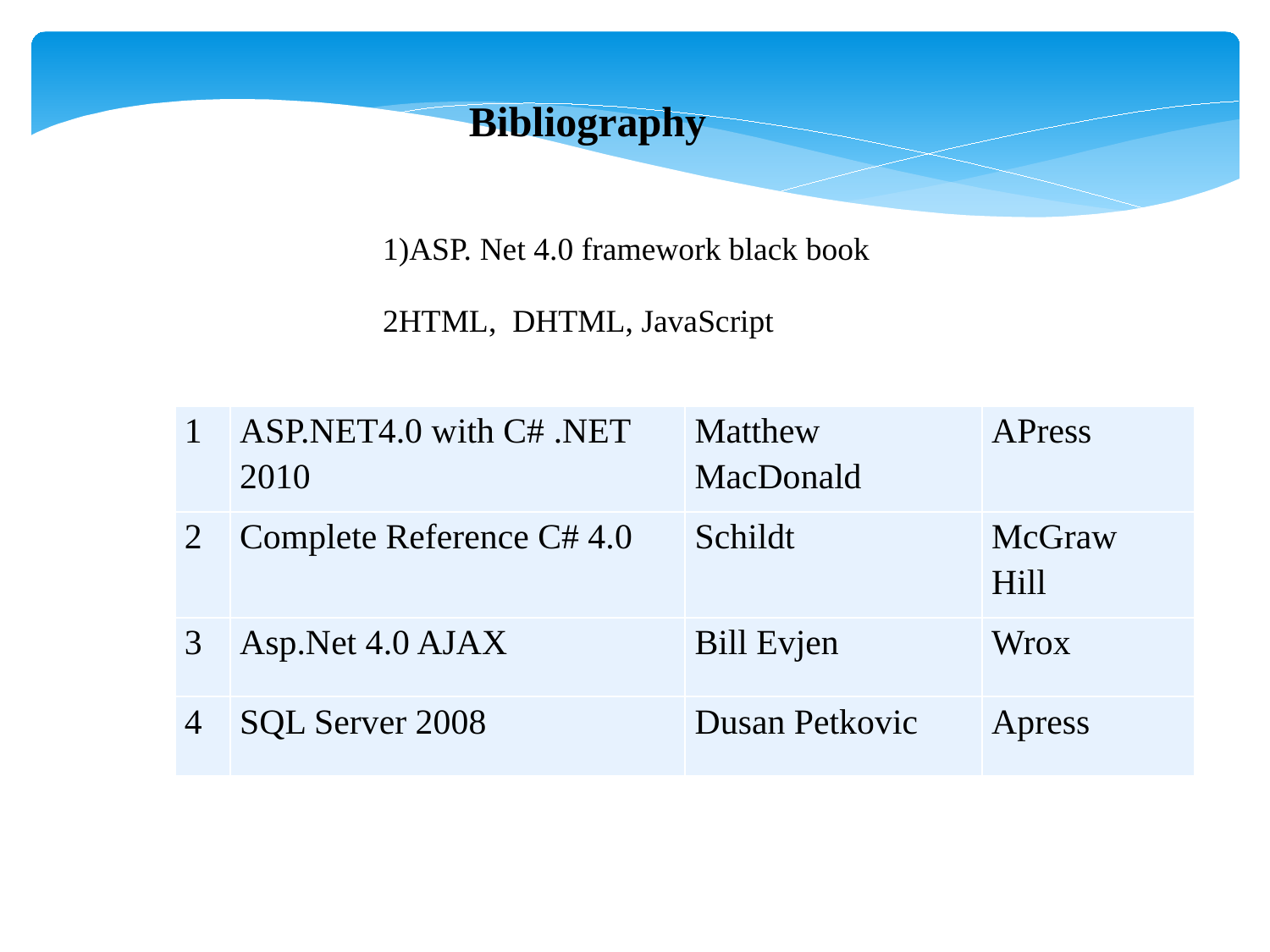

Bibliography
1)ASP. Net 4.0 framework black book

2HTML,  DHTML, JavaScript
| 1 | ASP.NET4.0 with C# .NET 2010 | Matthew MacDonald | APress |
| --- | --- | --- | --- |
| 2 | Complete Reference C# 4.0 | Schildt | McGraw Hill |
| 3 | Asp.Net 4.0 AJAX | Bill Evjen | Wrox |
| 4 | SQL Server 2008 | Dusan Petkovic | Apress |